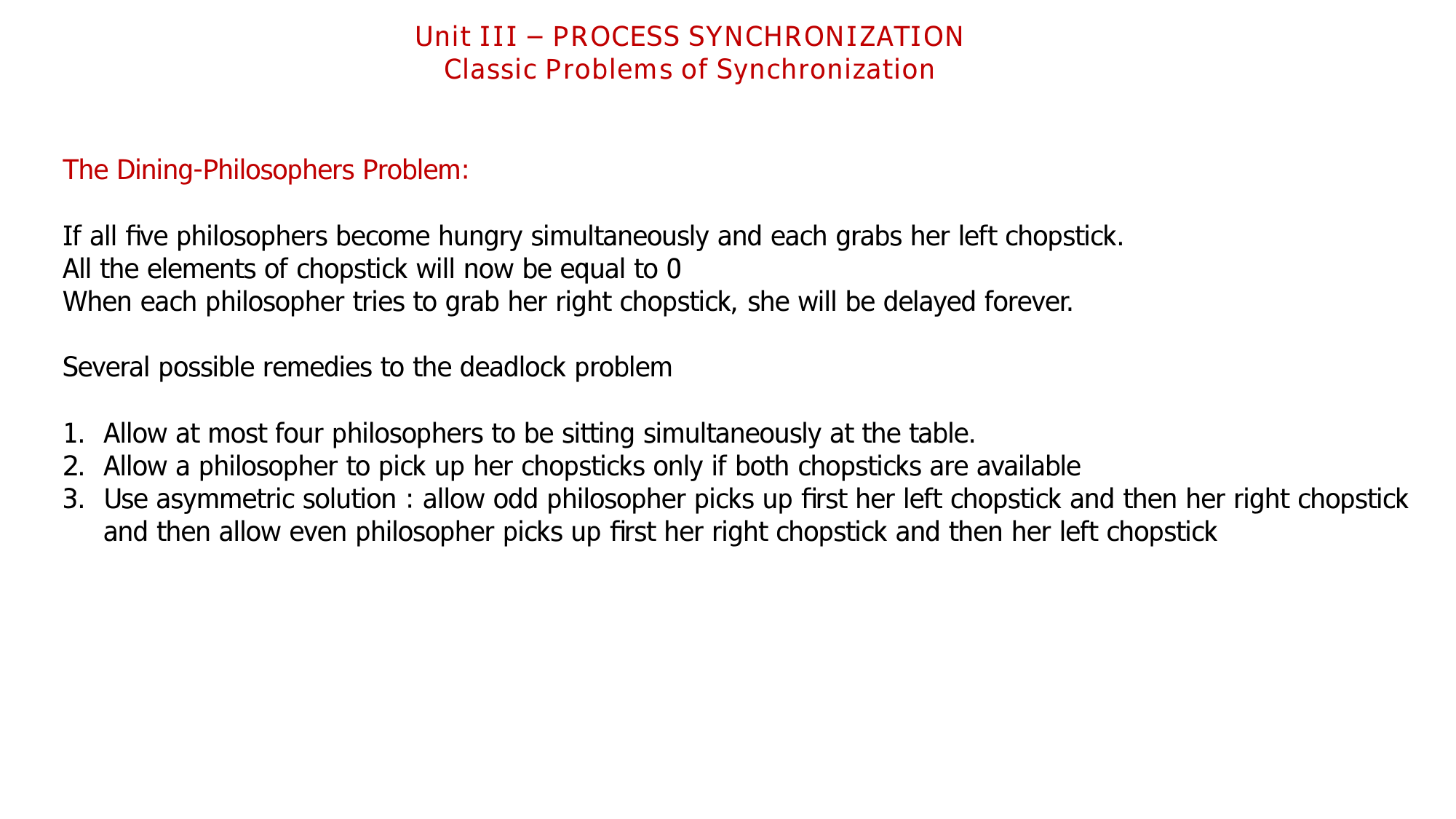

Unit III – PROCESS SYNCHRONIZATION
Classic Problems of Synchronization
The Dining-Philosophers Problem:

If all five philosophers become hungry simultaneously and each grabs her left chopstick.
All the elements of chopstick will now be equal to 0
When each philosopher tries to grab her right chopstick, she will be delayed forever.

Several possible remedies to the deadlock problem

Allow at most four philosophers to be sitting simultaneously at the table.
Allow a philosopher to pick up her chopsticks only if both chopsticks are available
Use asymmetric solution : allow odd philosopher picks up first her left chopstick and then her right chopstick and then allow even philosopher picks up first her right chopstick and then her left chopstick